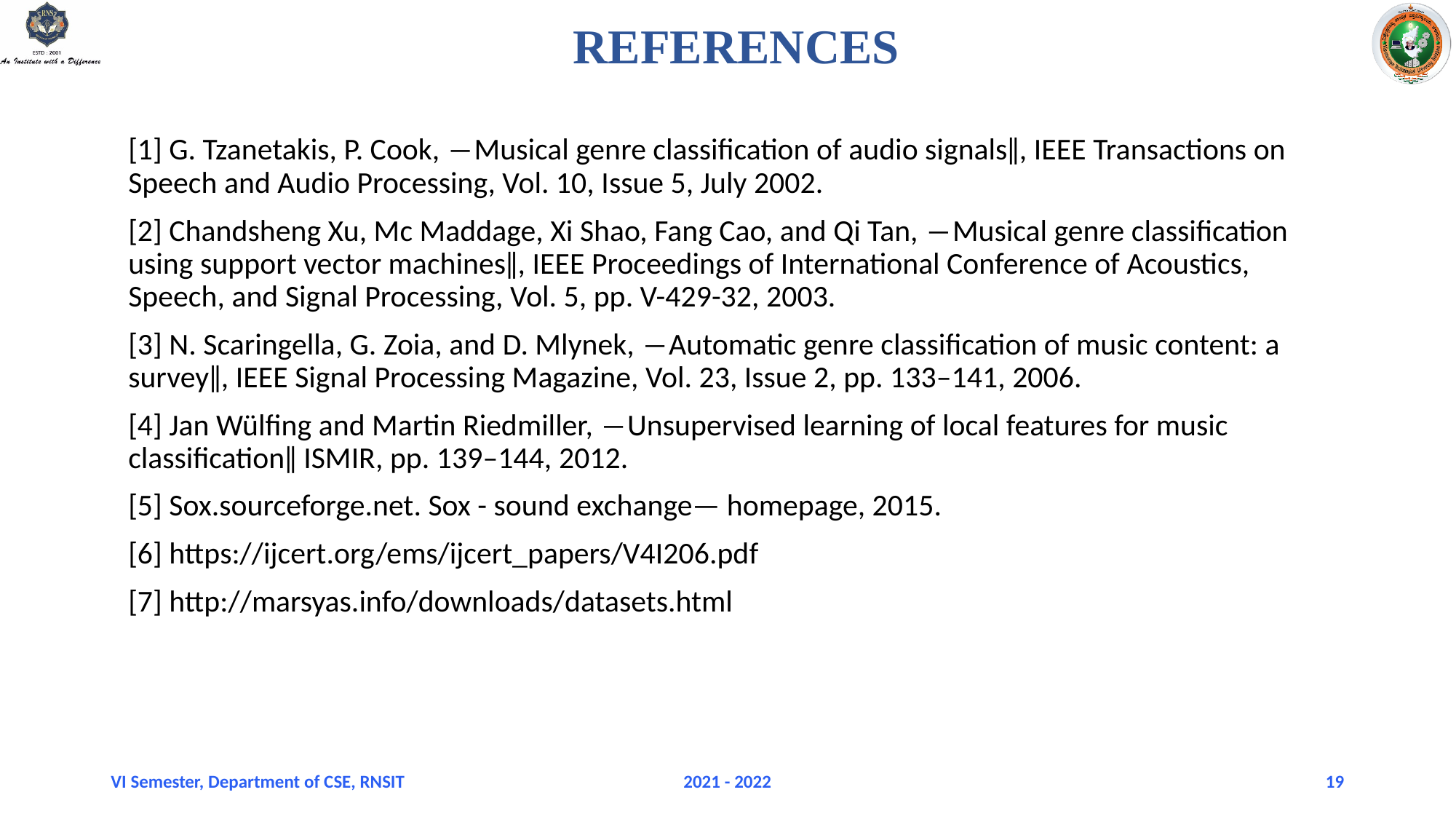

REFERENCES

[1] G. Tzanetakis, P. Cook, ―Musical genre classification of audio signals‖, IEEE Transactions on Speech and Audio Processing, Vol. 10, Issue 5, July 2002.
[2] Chandsheng Xu, Mc Maddage, Xi Shao, Fang Cao, and Qi Tan, ―Musical genre classification using support vector machines‖, IEEE Proceedings of International Conference of Acoustics, Speech, and Signal Processing, Vol. 5, pp. V-429-32, 2003.
[3] N. Scaringella, G. Zoia, and D. Mlynek, ―Automatic genre classification of music content: a survey‖, IEEE Signal Processing Magazine, Vol. 23, Issue 2, pp. 133–141, 2006.
[4] Jan Wülfing and Martin Riedmiller, ―Unsupervised learning of local features for music classification‖ ISMIR, pp. 139–144, 2012.
[5] Sox.sourceforge.net. Sox - sound exchange— homepage, 2015.
[6] https://ijcert.org/ems/ijcert_papers/V4I206.pdf
[7] http://marsyas.info/downloads/datasets.html
VI Semester, Department of CSE, RNSIT
2021 - 2022
19